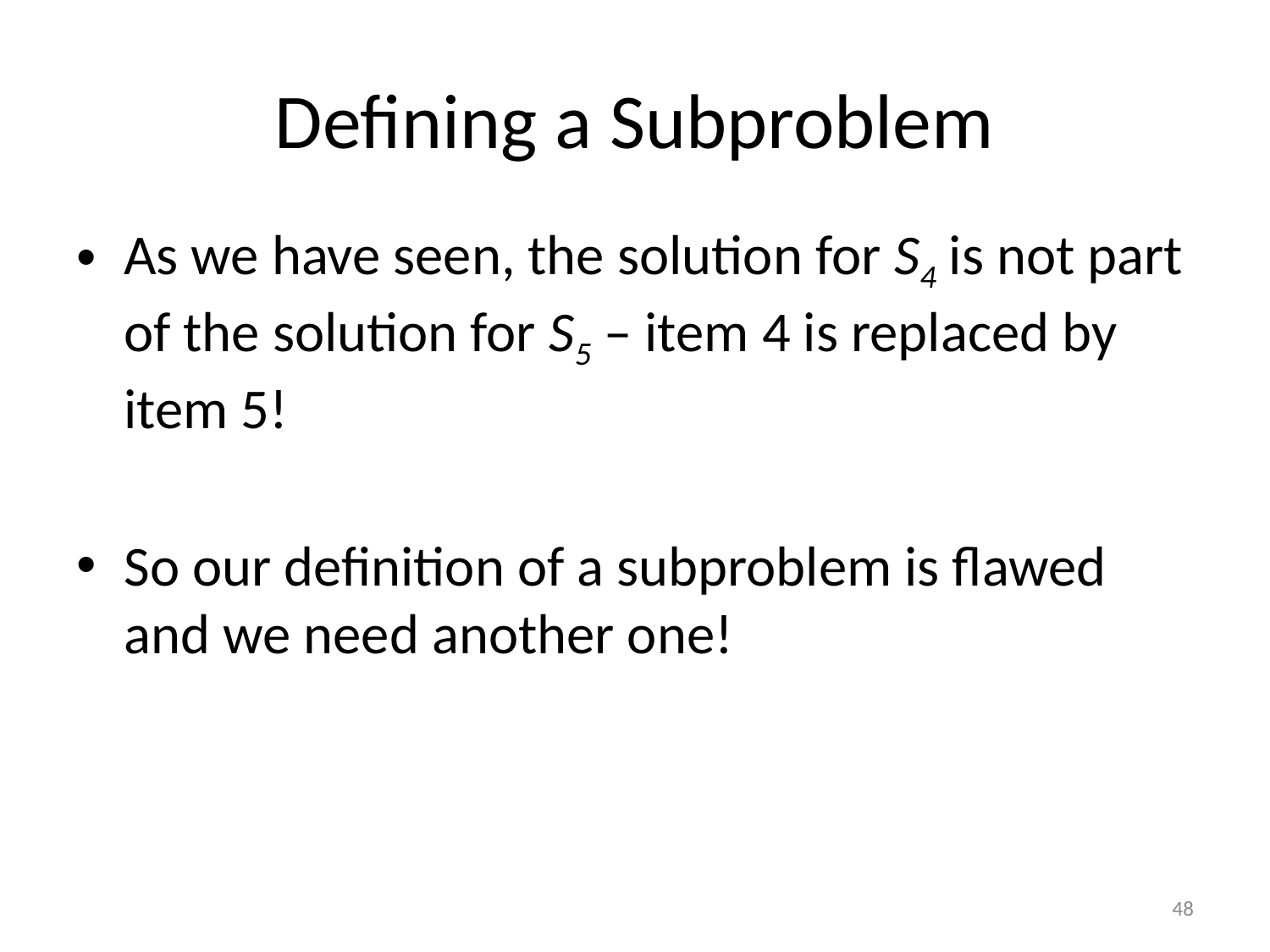

# Defining a Subproblem
As we have seen, the solution for S4 is not part of the solution for S5 – item 4 is replaced by item 5!

So our definition of a subproblem is flawed and we need another one!
48